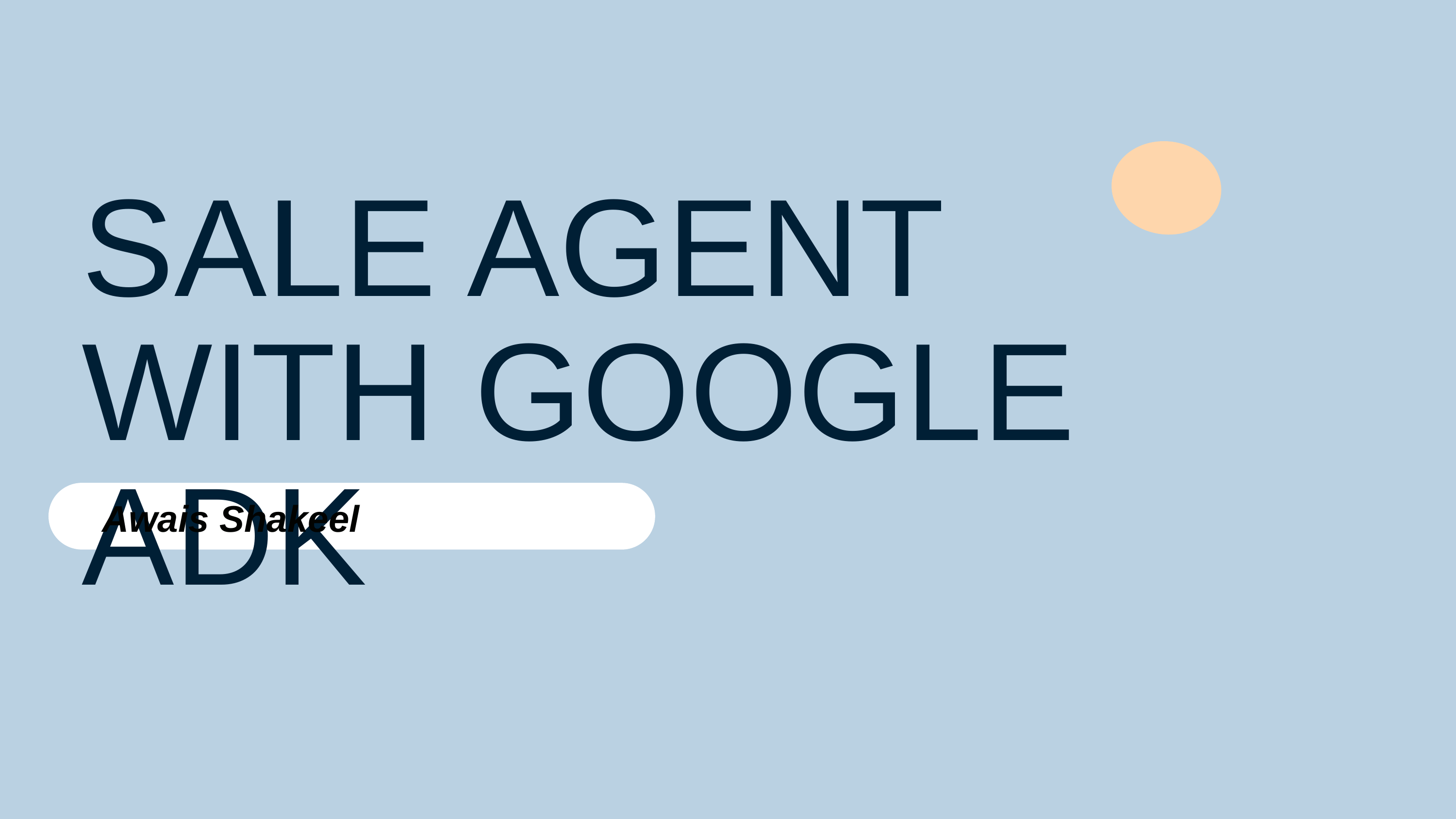

SALE AGENT WITH GOOGLE ADK

Awais Shakeel